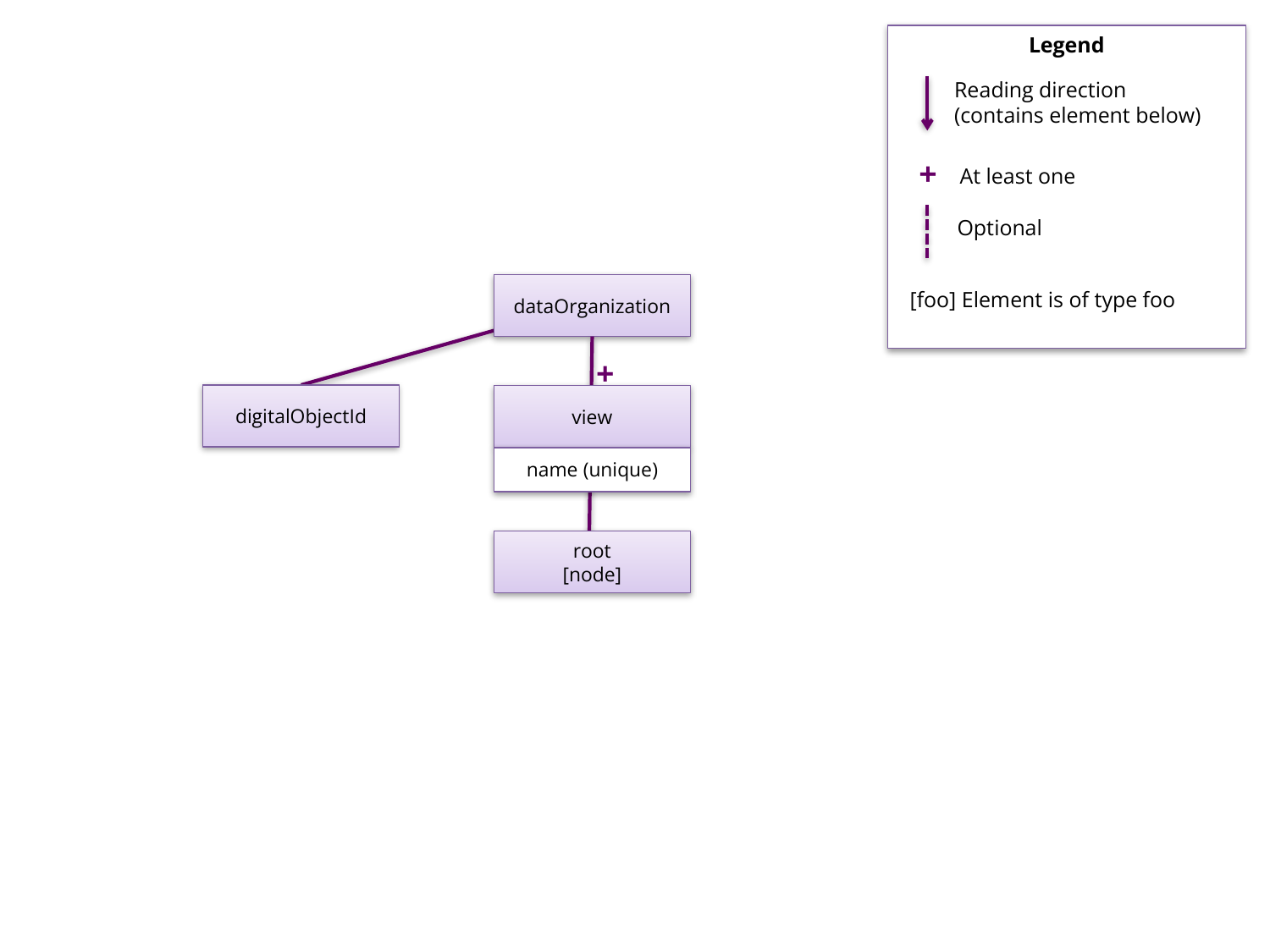

Legend

Reading direction
(contains element below)
+
At least one
Optional
dataOrganization
[foo] Element is of type foo
+
digitalObjectId
view
name (unique)
root
[node]